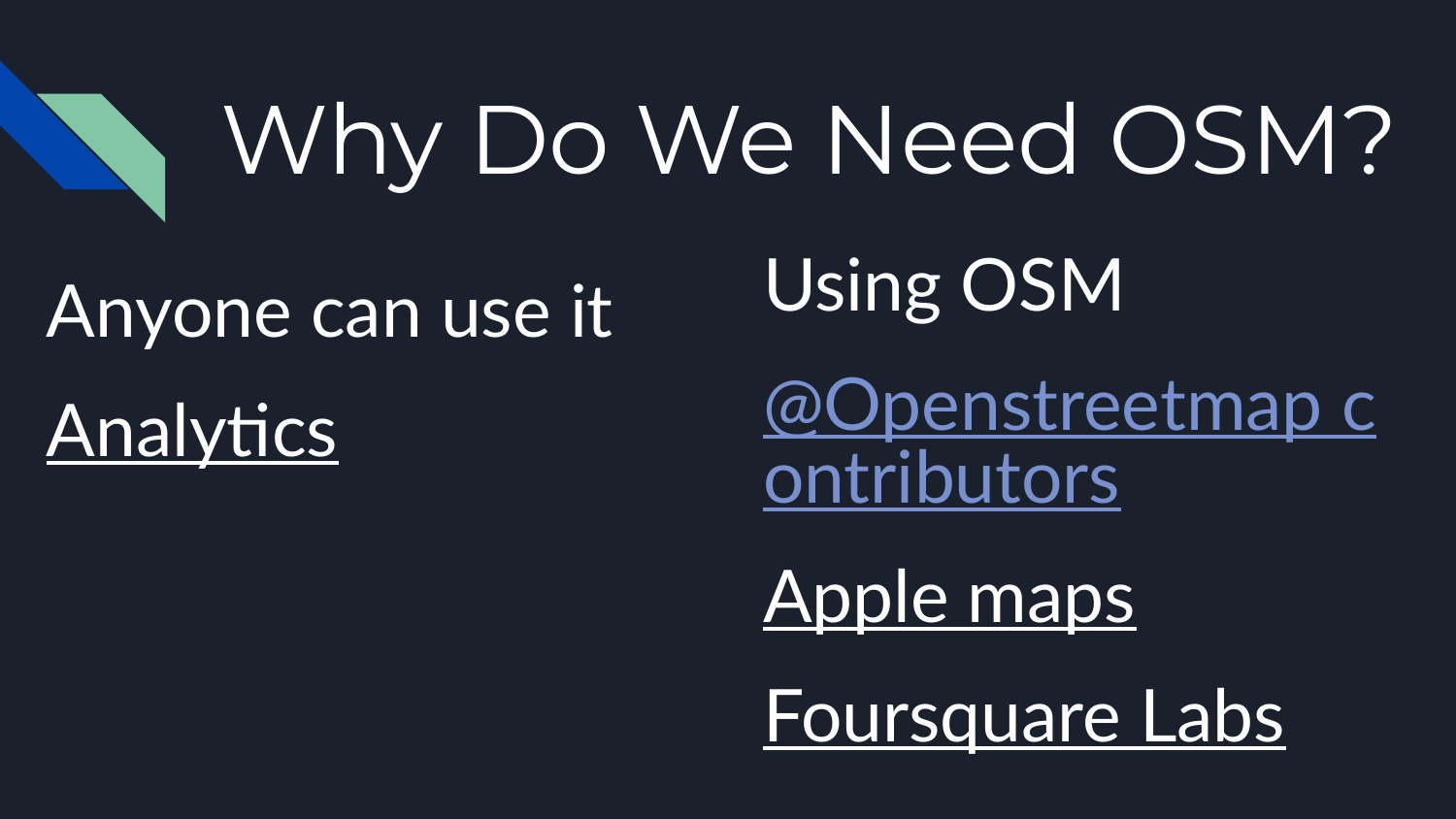

# Why Do We Need OSM?
Using OSM
@Openstreetmap contributors
Apple maps
Foursquare Labs

Anyone can use it
Analytics